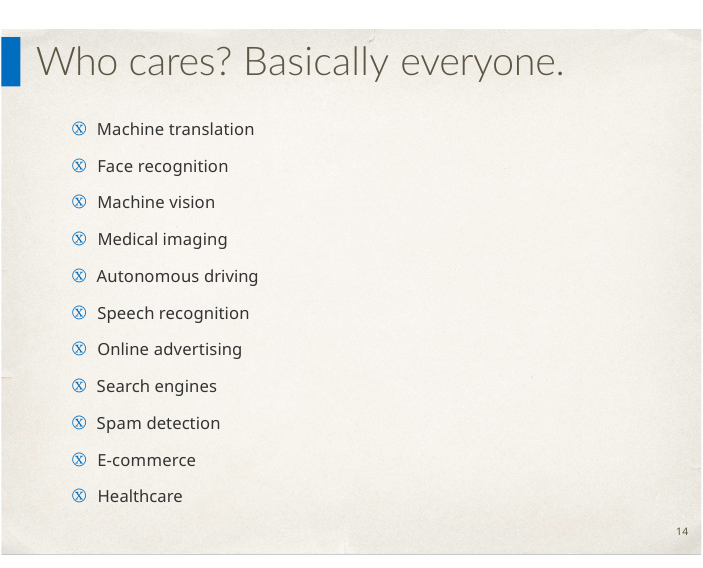

# Who cares? Basically everyone.
Ⓧ Machine translation
Ⓧ Face recognition
Ⓧ Machine vision
Ⓧ Medical imaging
Ⓧ Autonomous driving
Ⓧ Speech recognition
Ⓧ Online advertising
Ⓧ Search engines
Ⓧ Spam detection
Ⓧ E-commerce
Ⓧ Healthcare
14